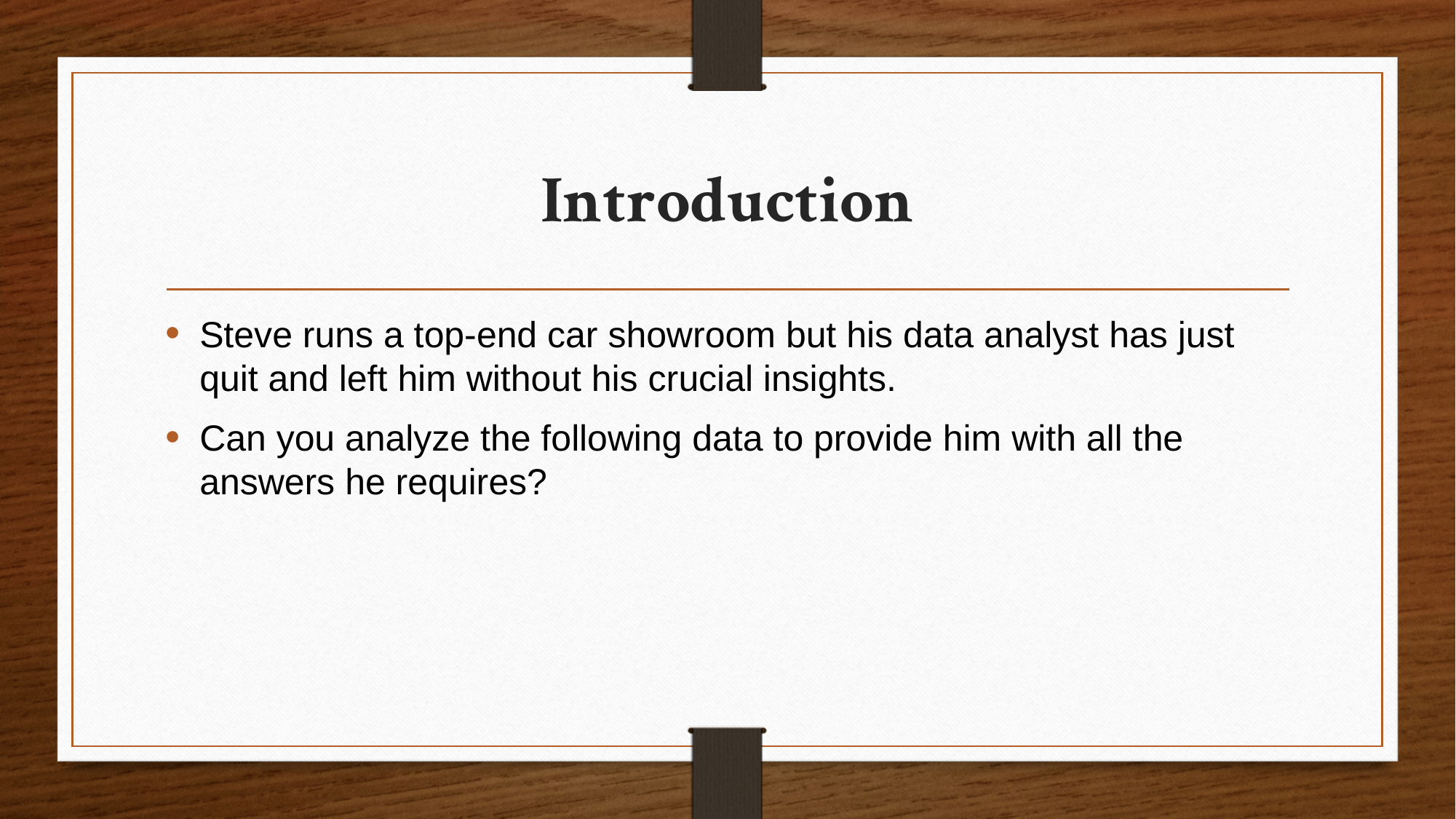

# Introduction
Steve runs a top-end car showroom but his data analyst has just quit and left him without his crucial insights.
Can you analyze the following data to provide him with all the answers he requires?